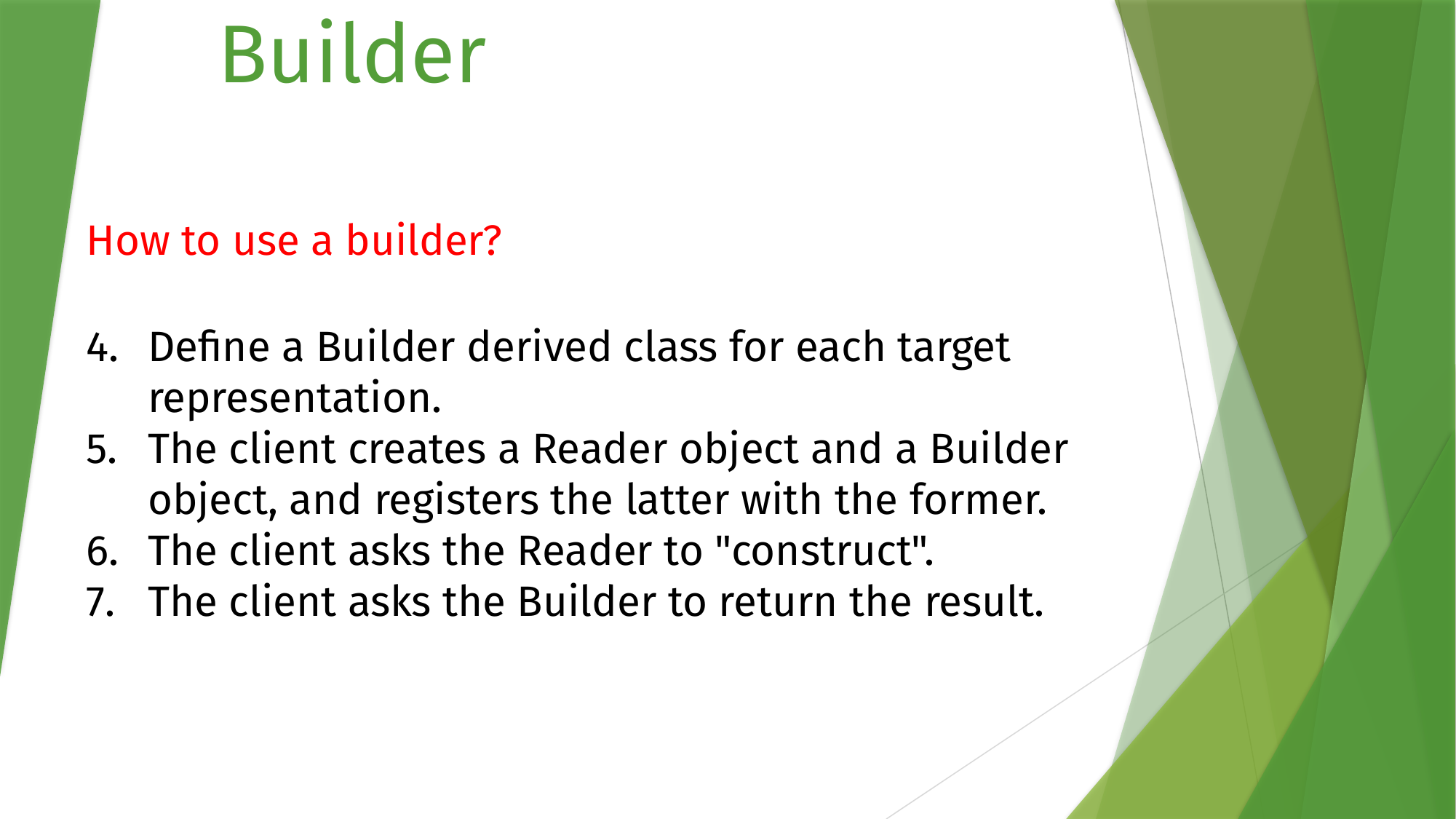

# Builder
How to use a builder?

Define a Builder derived class for each target representation.
The client creates a Reader object and a Builder object, and registers the latter with the former.
The client asks the Reader to "construct".
The client asks the Builder to return the result.